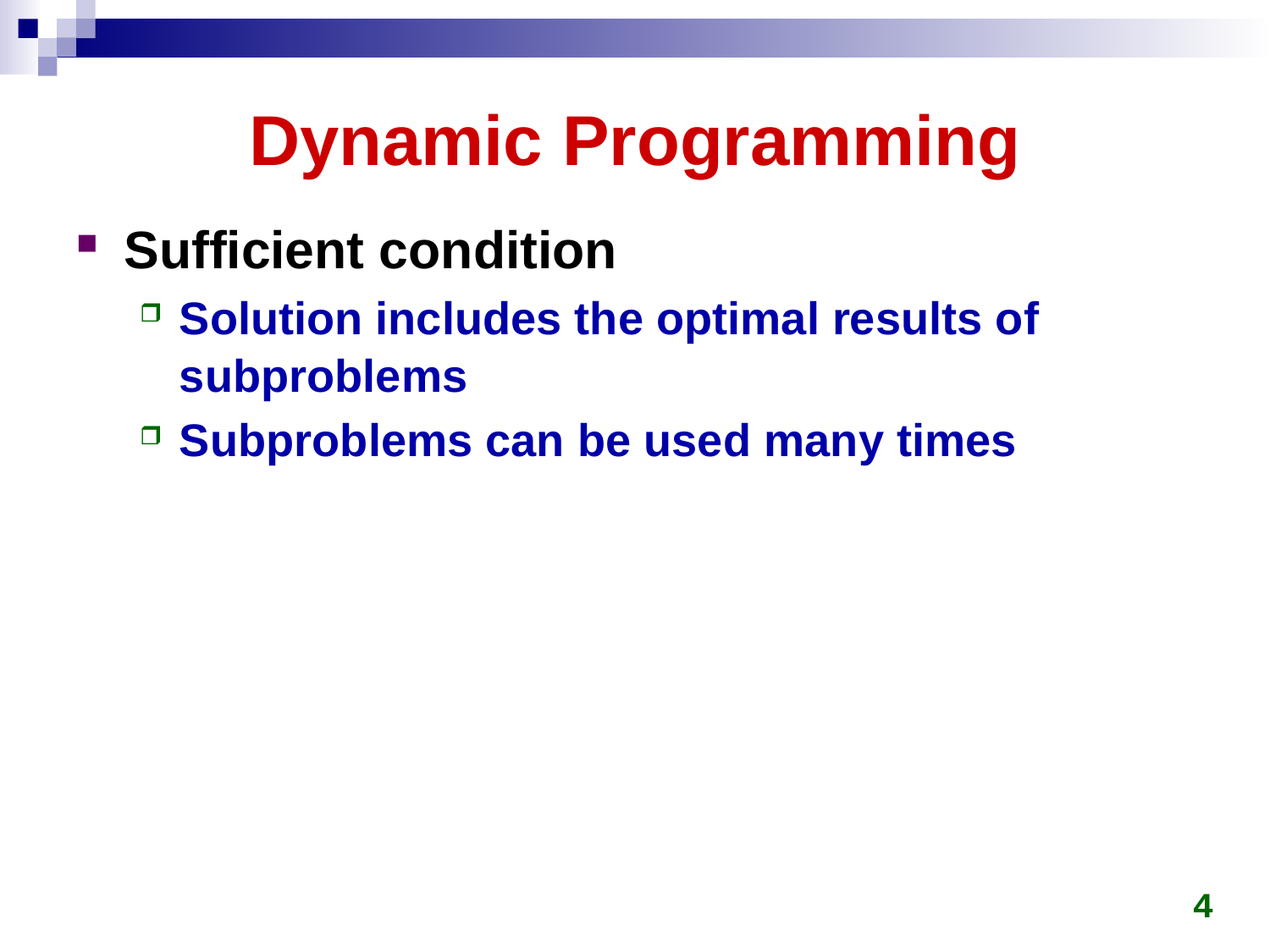

# Dynamic Programming
Sufficient condition
Solution includes the optimal results of subproblems
Subproblems can be used many times
4